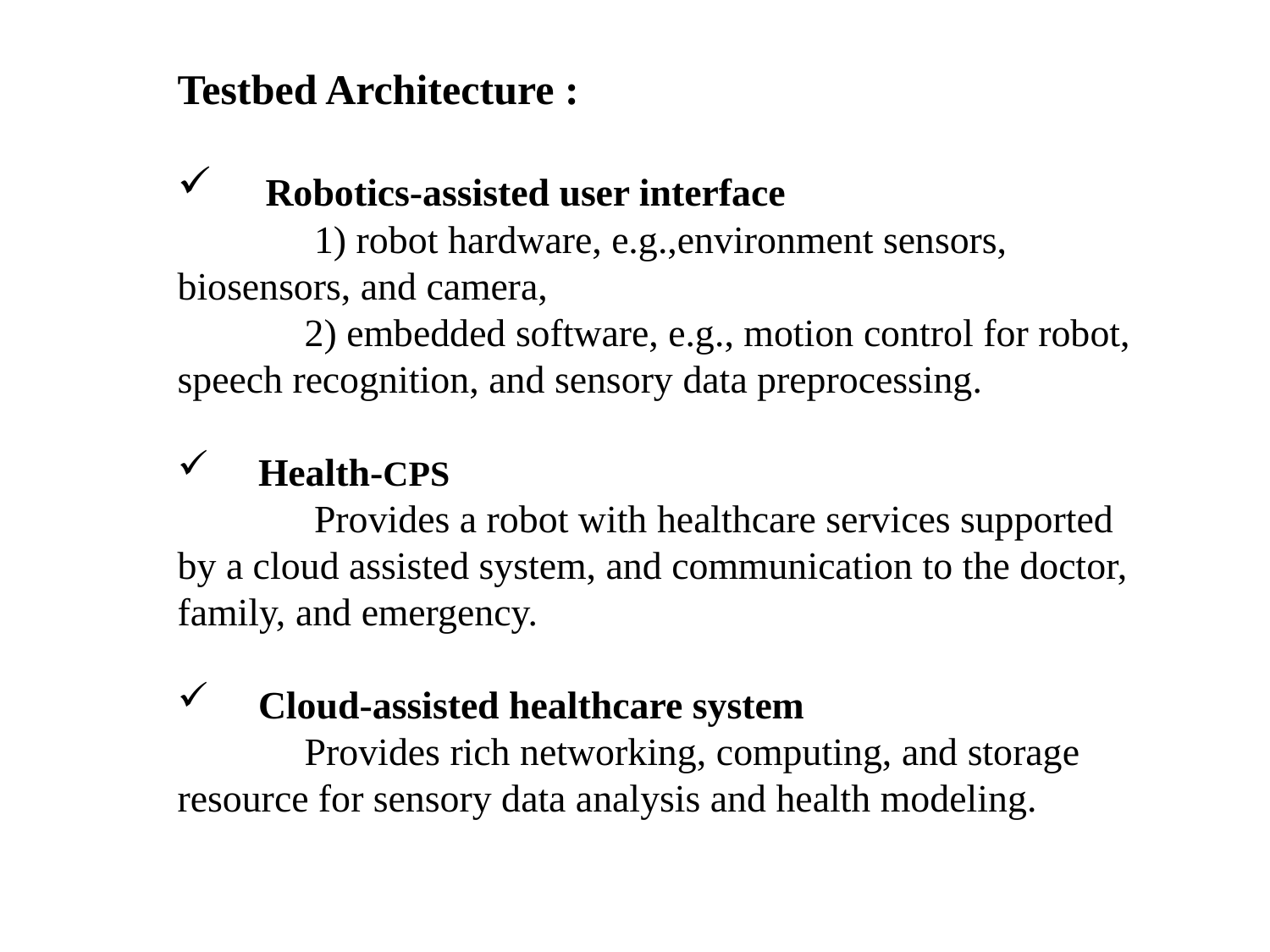

Testbed Architecture :

     Robotics-assisted user interface
	 1) robot hardware, e.g.,environment sensors, biosensors, and camera,
	2) embedded software, e.g., motion control for robot, speech recognition, and sensory data preprocessing.

     Health-CPS
	 Provides a robot with healthcare services supported by a cloud assisted system, and communication to the doctor, family, and emergency.

     Cloud-assisted healthcare system
	Provides rich networking, computing, and storage resource for sensory data analysis and health modeling.